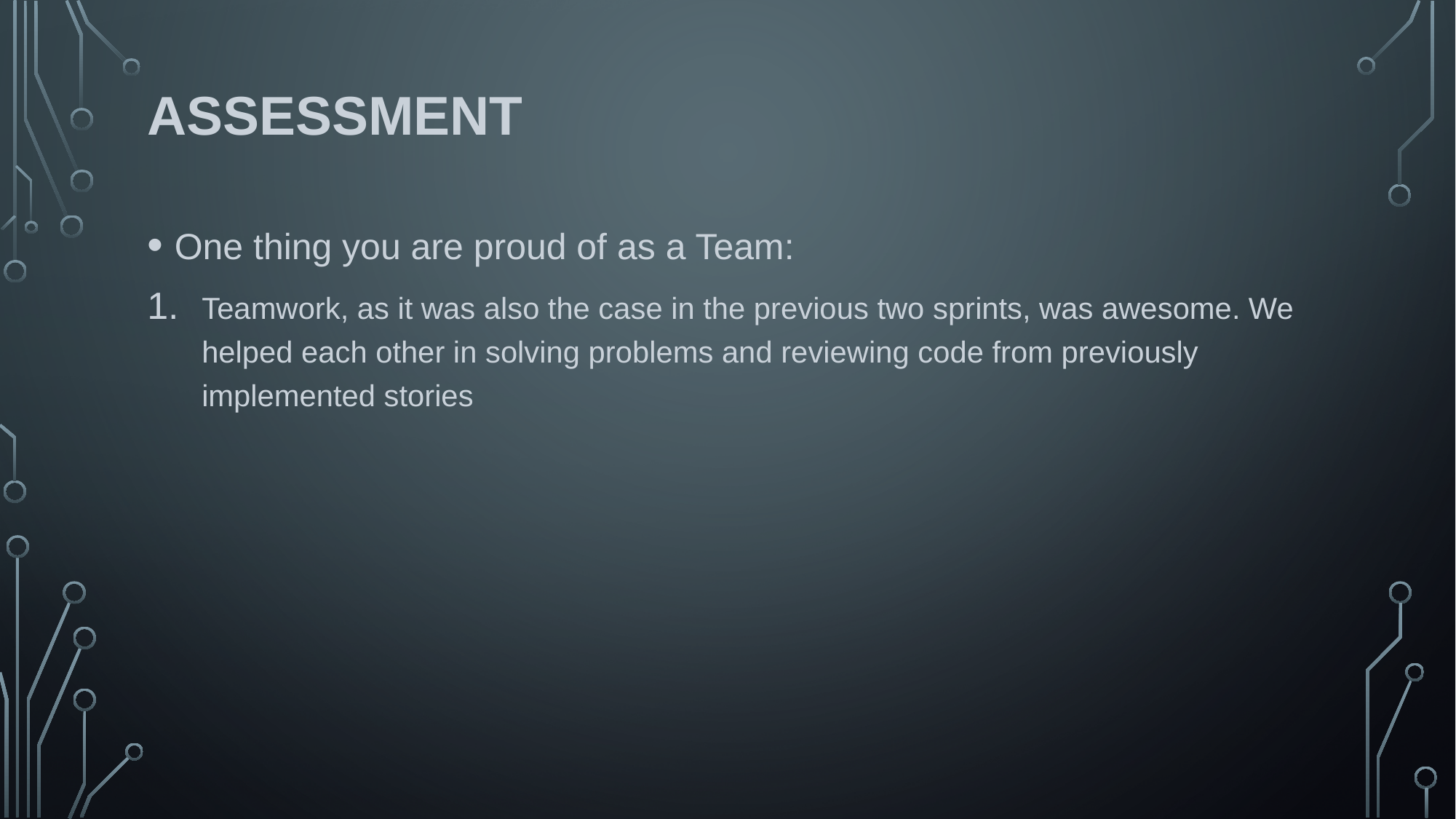

# Assessment
One thing you are proud of as a Team:
Teamwork, as it was also the case in the previous two sprints, was awesome. We helped each other in solving problems and reviewing code from previously implemented stories